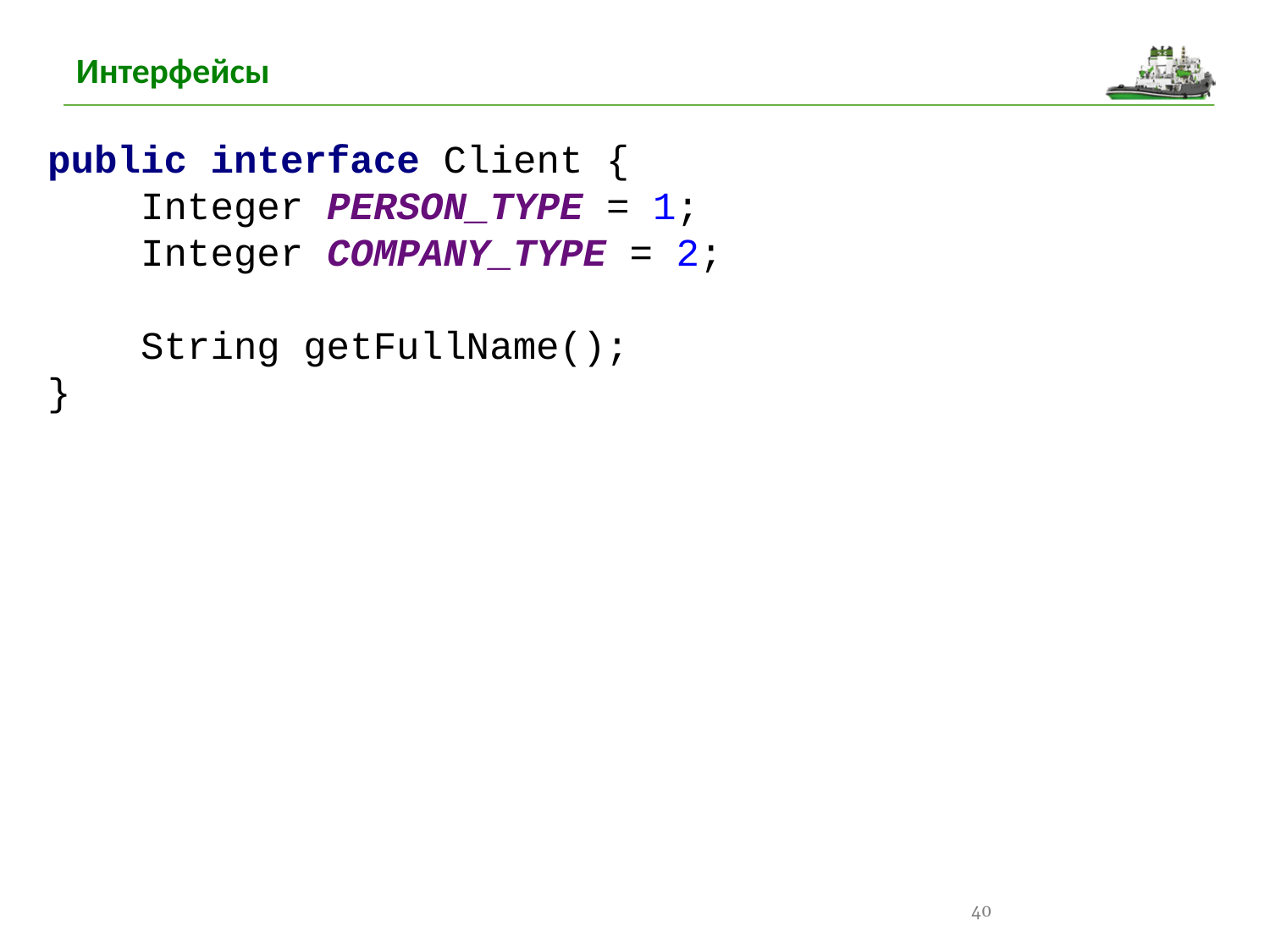

Интерфейсы
public interface Client {
    Integer PERSON_TYPE = 1;
    Integer COMPANY_TYPE = 2;

    String getFullName();
}

40